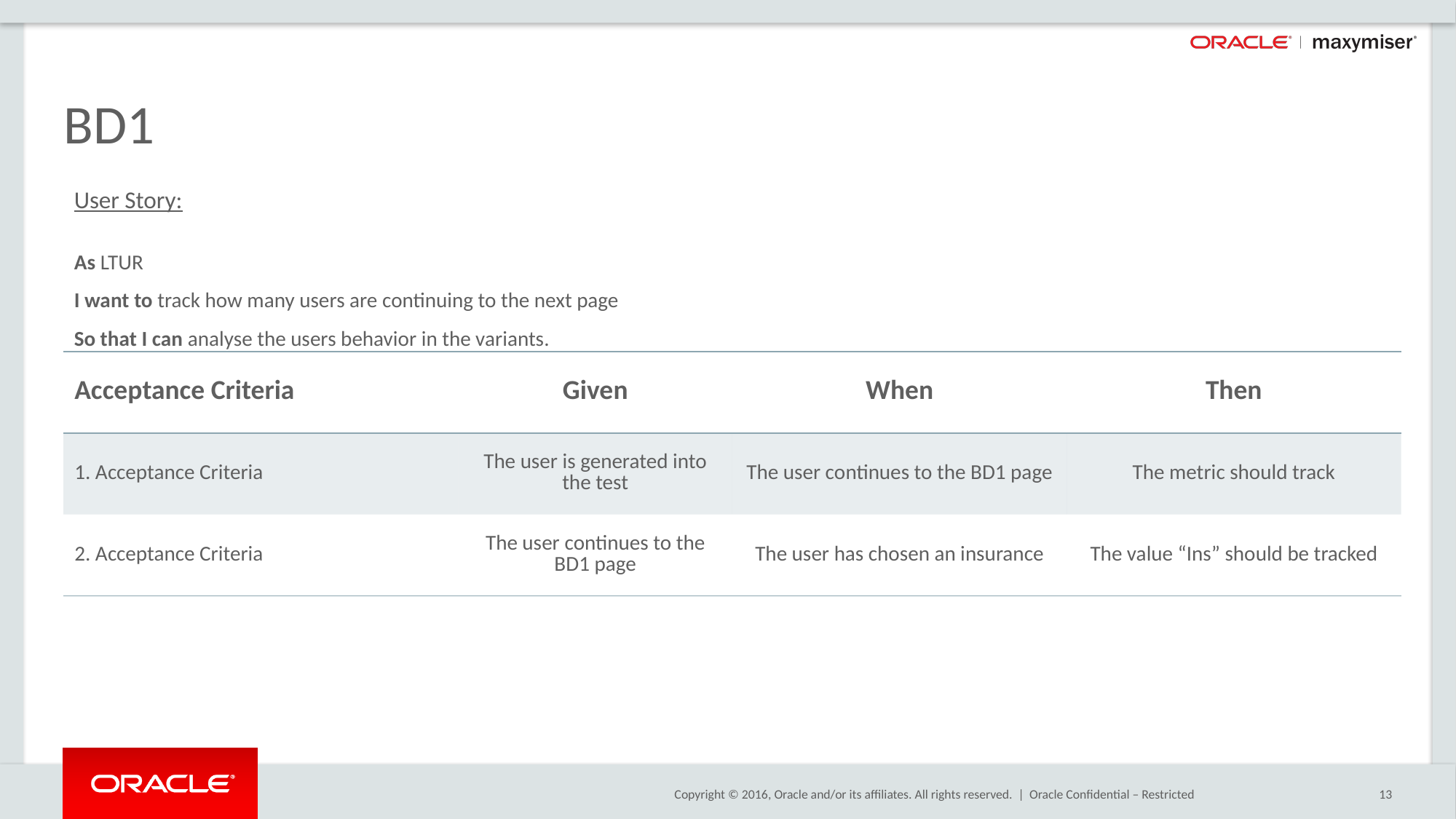

# BD1
User Story:
As LTUR
I want to track how many users are continuing to the next page
So that I can analyse the users behavior in the variants.
| Acceptance Criteria | Given | When | Then |
| --- | --- | --- | --- |
| 1. Acceptance Criteria | The user is generated into the test | The user continues to the BD1 page | The metric should track |
| 2. Acceptance Criteria | The user continues to the BD1 page | The user has chosen an insurance | The value “Ins” should be tracked |
Oracle Confidential – Restricted
13